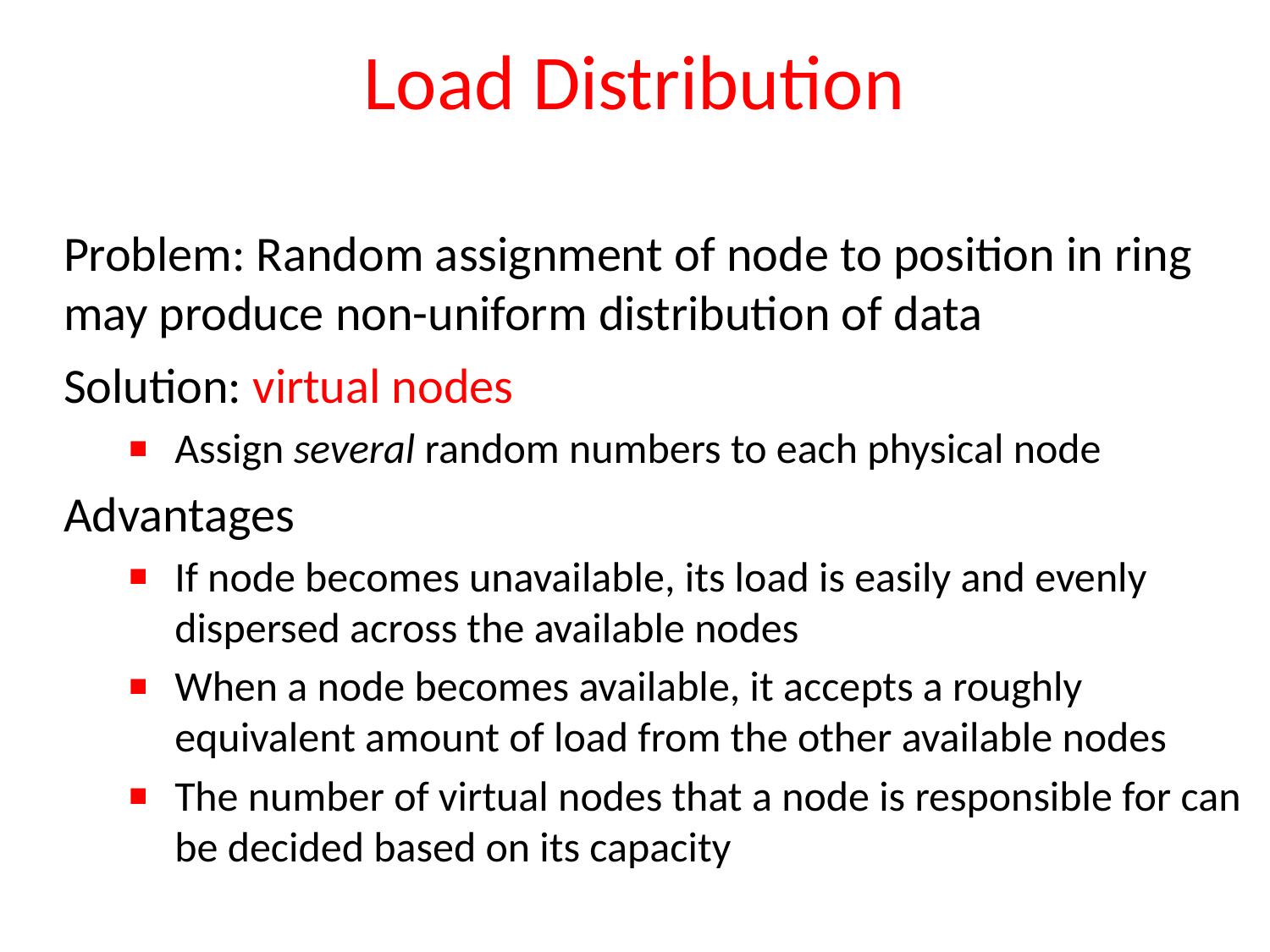

# Load Distribution
Problem: Random assignment of node to position in ring may produce non-uniform distribution of data
Solution: virtual nodes
Assign several random numbers to each physical node
Advantages
If node becomes unavailable, its load is easily and evenly dispersed across the available nodes
When a node becomes available, it accepts a roughly equivalent amount of load from the other available nodes
The number of virtual nodes that a node is responsible for can be decided based on its capacity